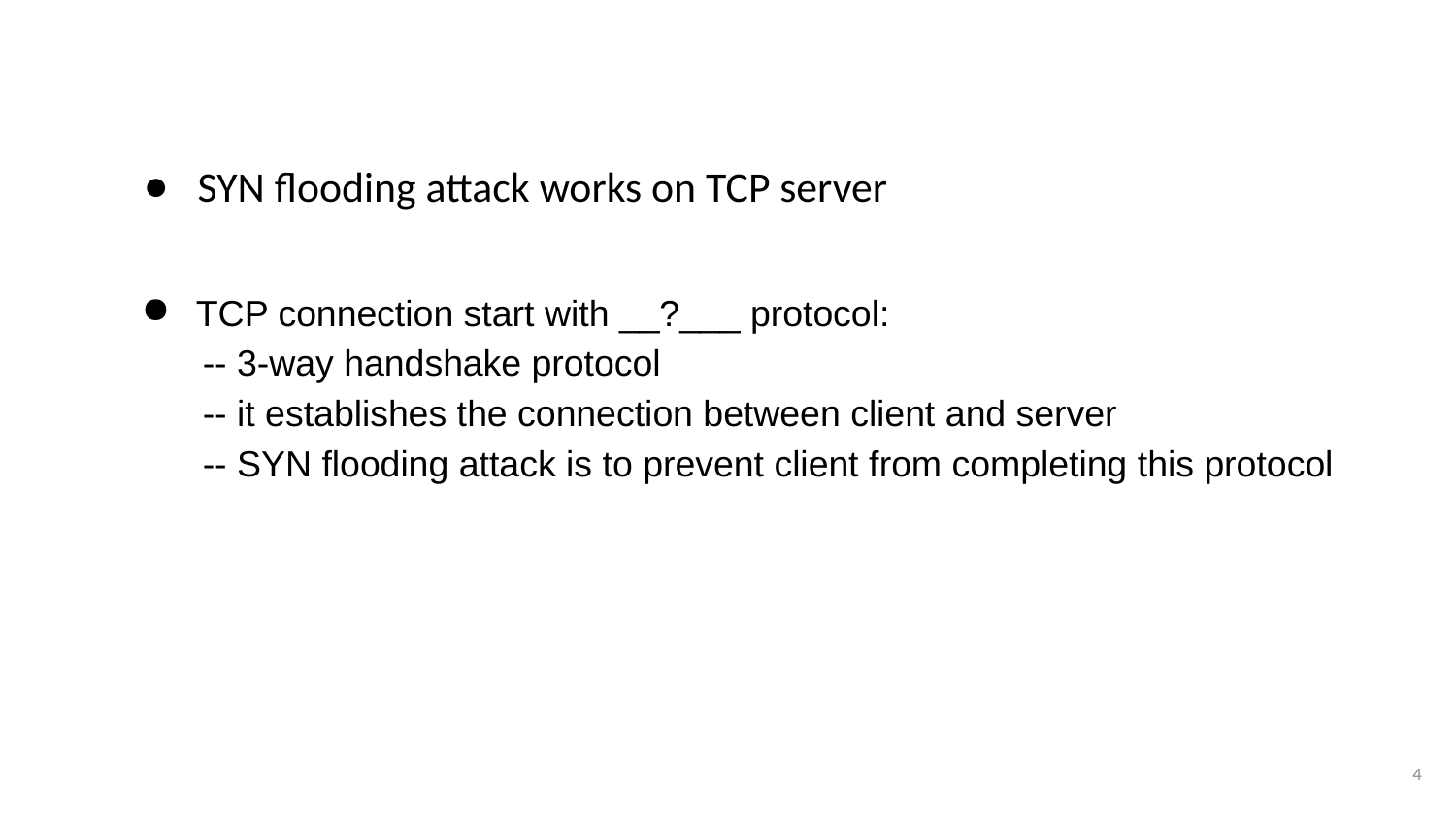

SYN flooding attack works on TCP server
TCP connection start with __?___ protocol:
      -- 3-way handshake protocol
      -- it establishes the connection between client and server
      -- SYN flooding attack is to prevent client from completing this protocol
4